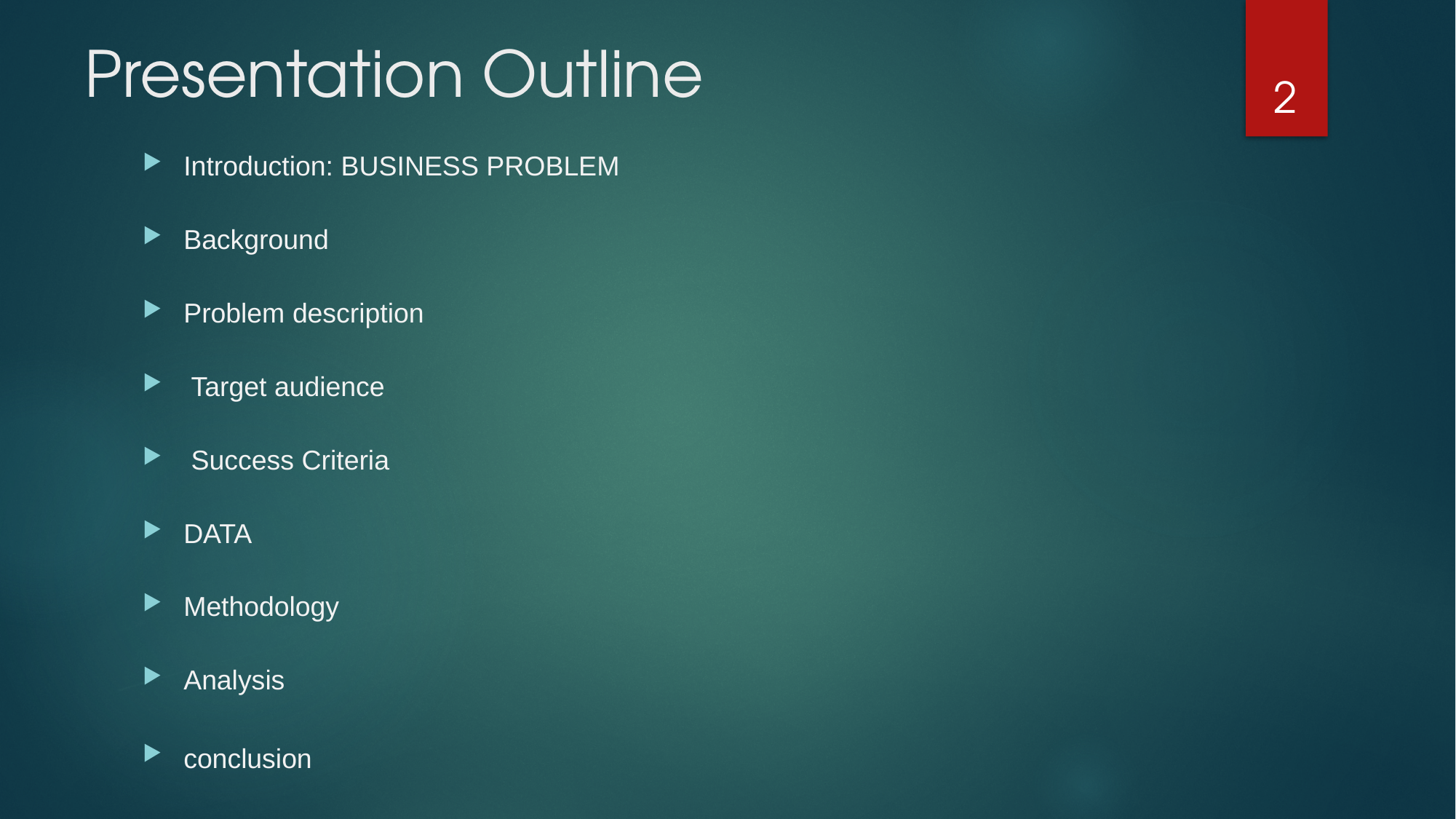

# Presentation Outline
2
Introduction: BUSINESS PROBLEM
Background
Problem description
 Target audience
 Success Criteria
DATA
Methodology
Analysis
conclusion